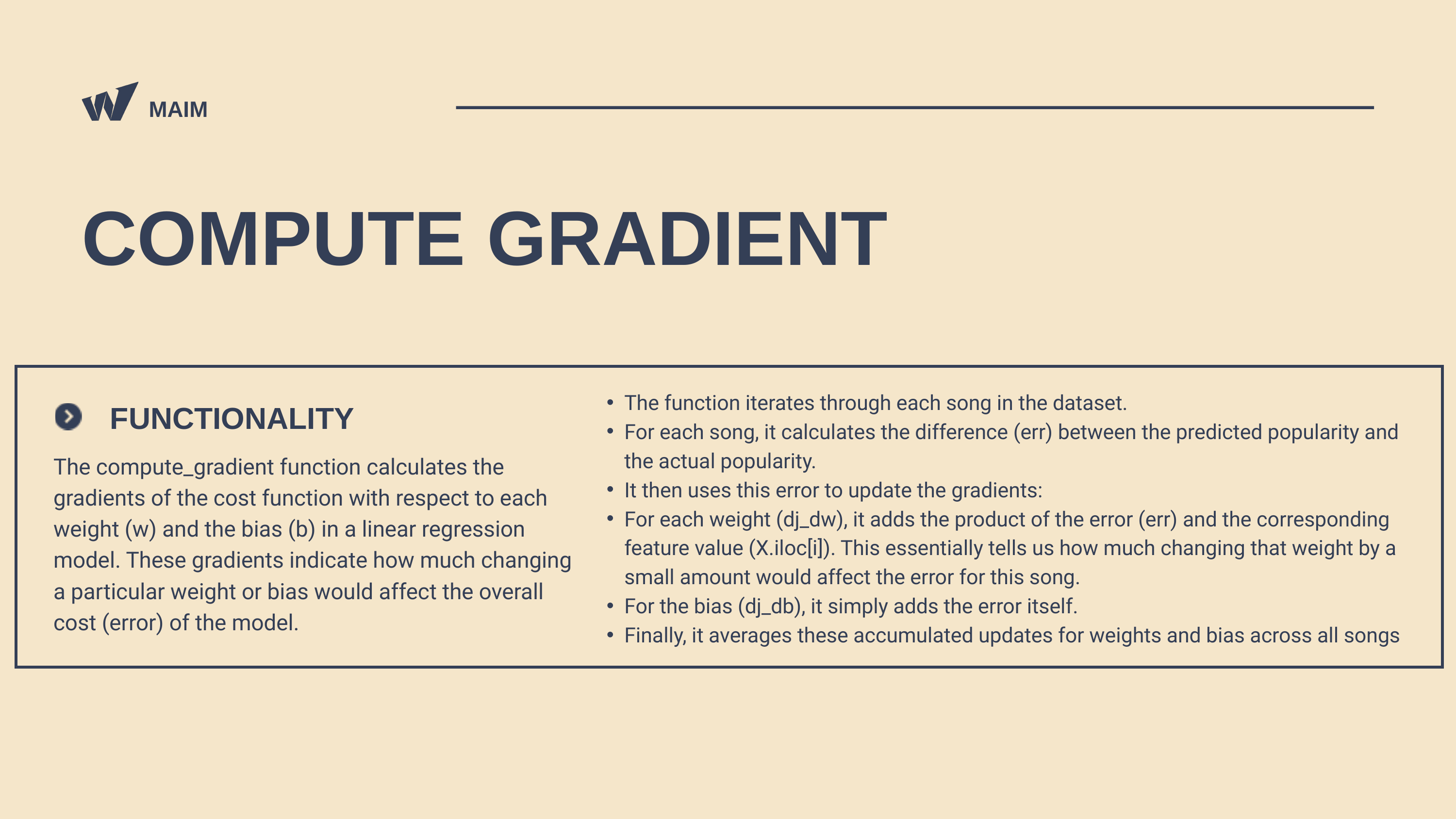

MAIM

COMPUTE GRADIENT

The function iterates through each song in the dataset.
For each song, it calculates the difference (err) between the predicted popularity and the actual popularity.
It then uses this error to update the gradients:
For each weight (dj_dw), it adds the product of the error (err) and the corresponding feature value (X.iloc[i]). This essentially tells us how much changing that weight by a small amount would affect the error for this song.
For the bias (dj_db), it simply adds the error itself.
Finally, it averages these accumulated updates for weights and bias across all songs
FUNCTIONALITY

The compute_gradient function calculates the gradients of the cost function with respect to each weight (w) and the bias (b) in a linear regression model. These gradients indicate how much changing a particular weight or bias would affect the overall cost (error) of the model.